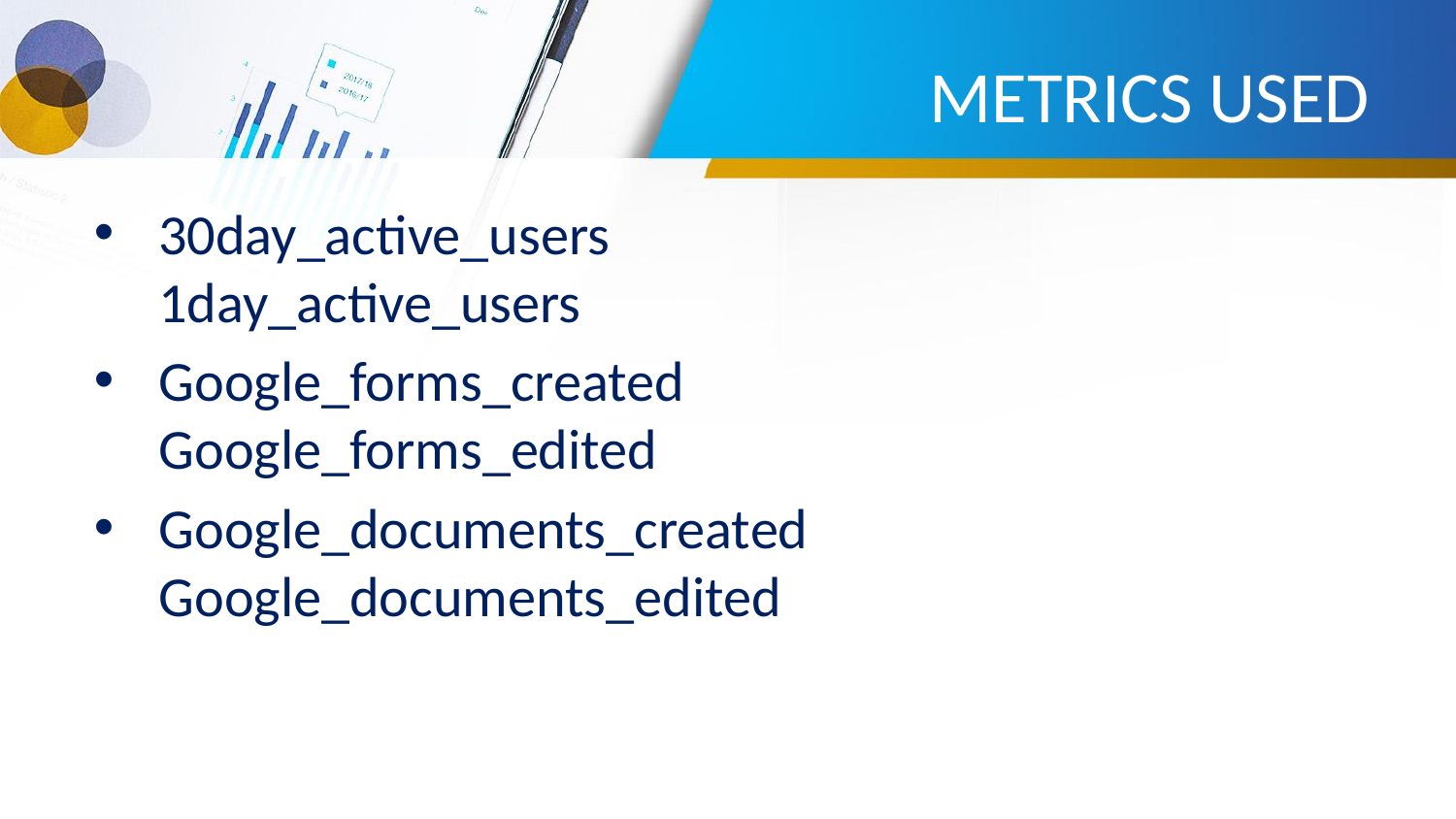

# METRICS USED
30day_active_users                              1day_active_users
Google_forms_created                     Google_forms_edited
Google_documents_created           Google_documents_edited